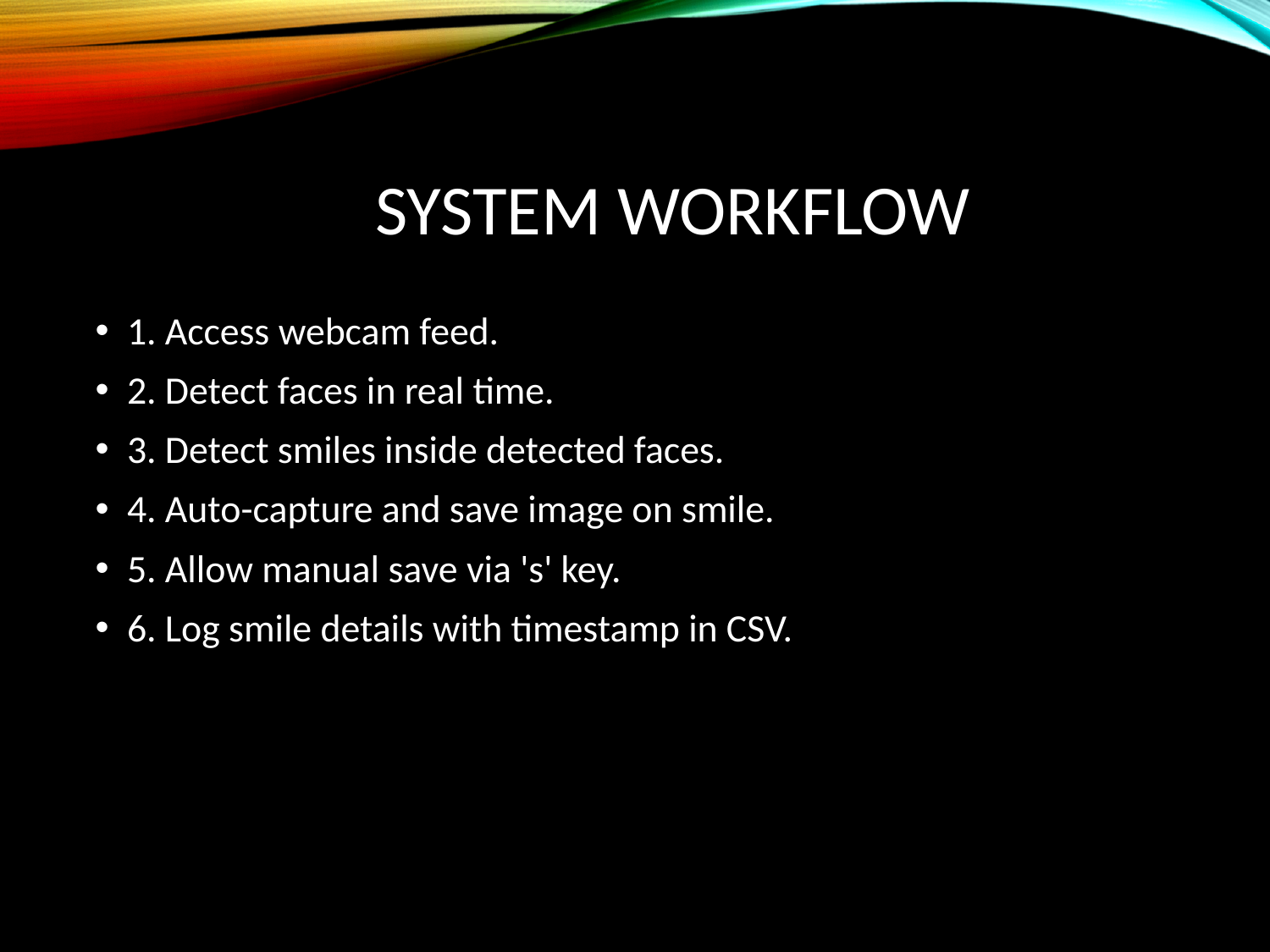

# System Workflow
1. Access webcam feed.
2. Detect faces in real time.
3. Detect smiles inside detected faces.
4. Auto-capture and save image on smile.
5. Allow manual save via 's' key.
6. Log smile details with timestamp in CSV.